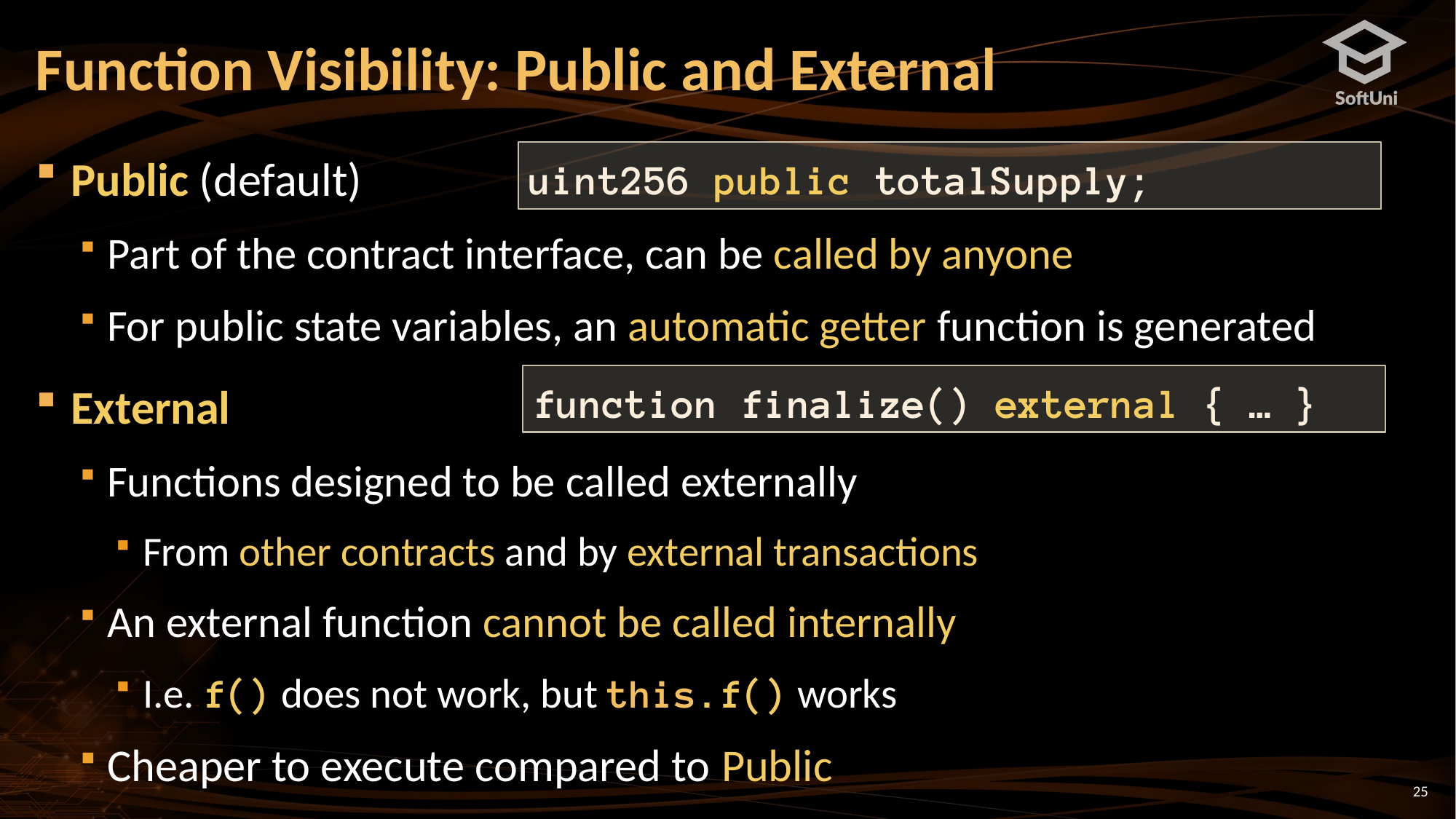

# Function Visibility: Public and External
Public (default)
Part of the contract interface, can be called by anyone
For public state variables, an automatic getter function is generated
External
Functions designed to be called externally
From other contracts and by external transactions
An external function cannot be called internally
I.e. f() does not work, but this.f() works
Cheaper to execute compared to Public
uint256 public totalSupply;
function finalize() external { … }
25